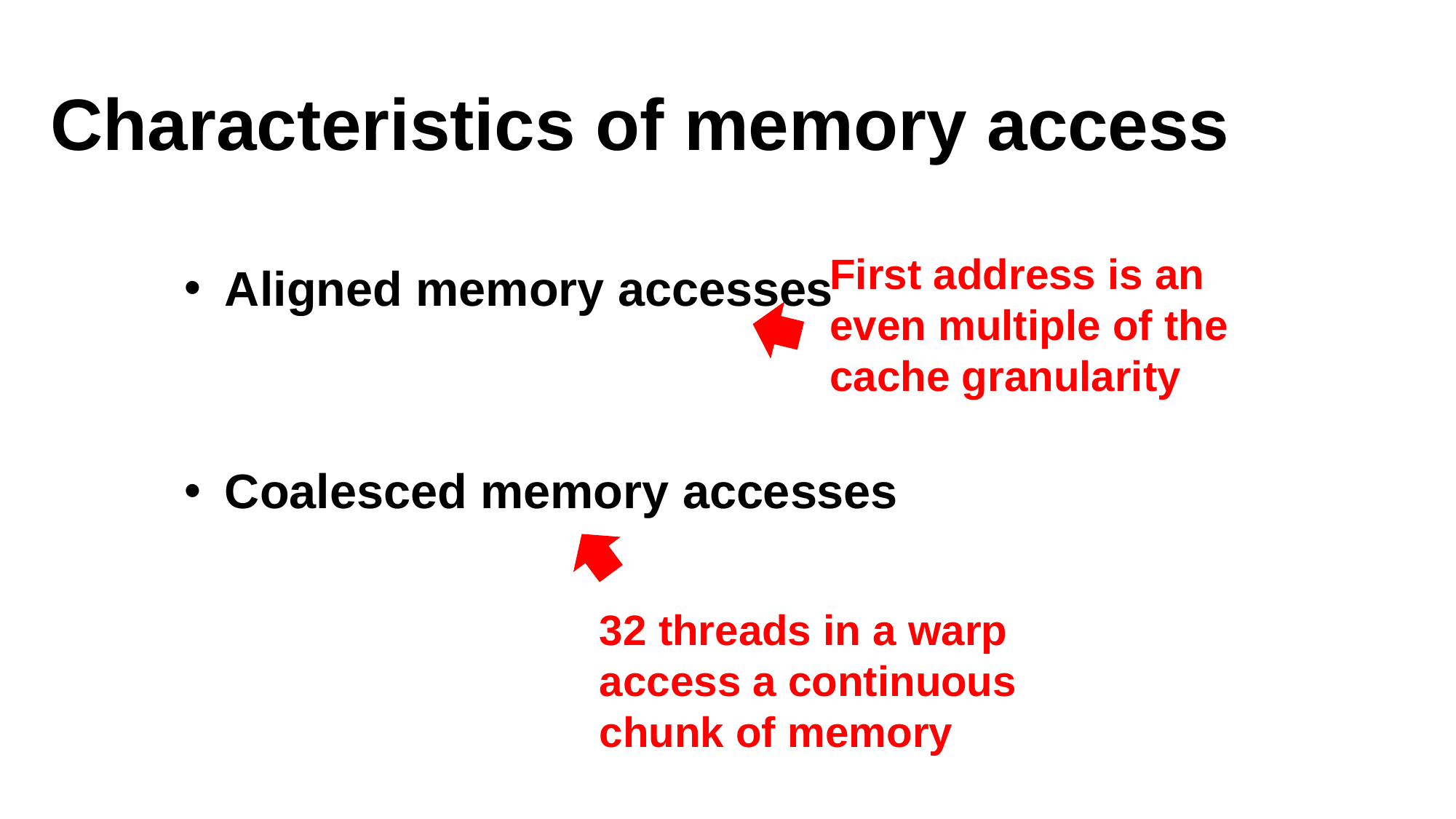

# Characteristics of memory access
First address is an even multiple of the cache granularity
 Aligned memory accesses

 Coalesced memory accesses

32 threads in a warp access a continuous chunk of memory